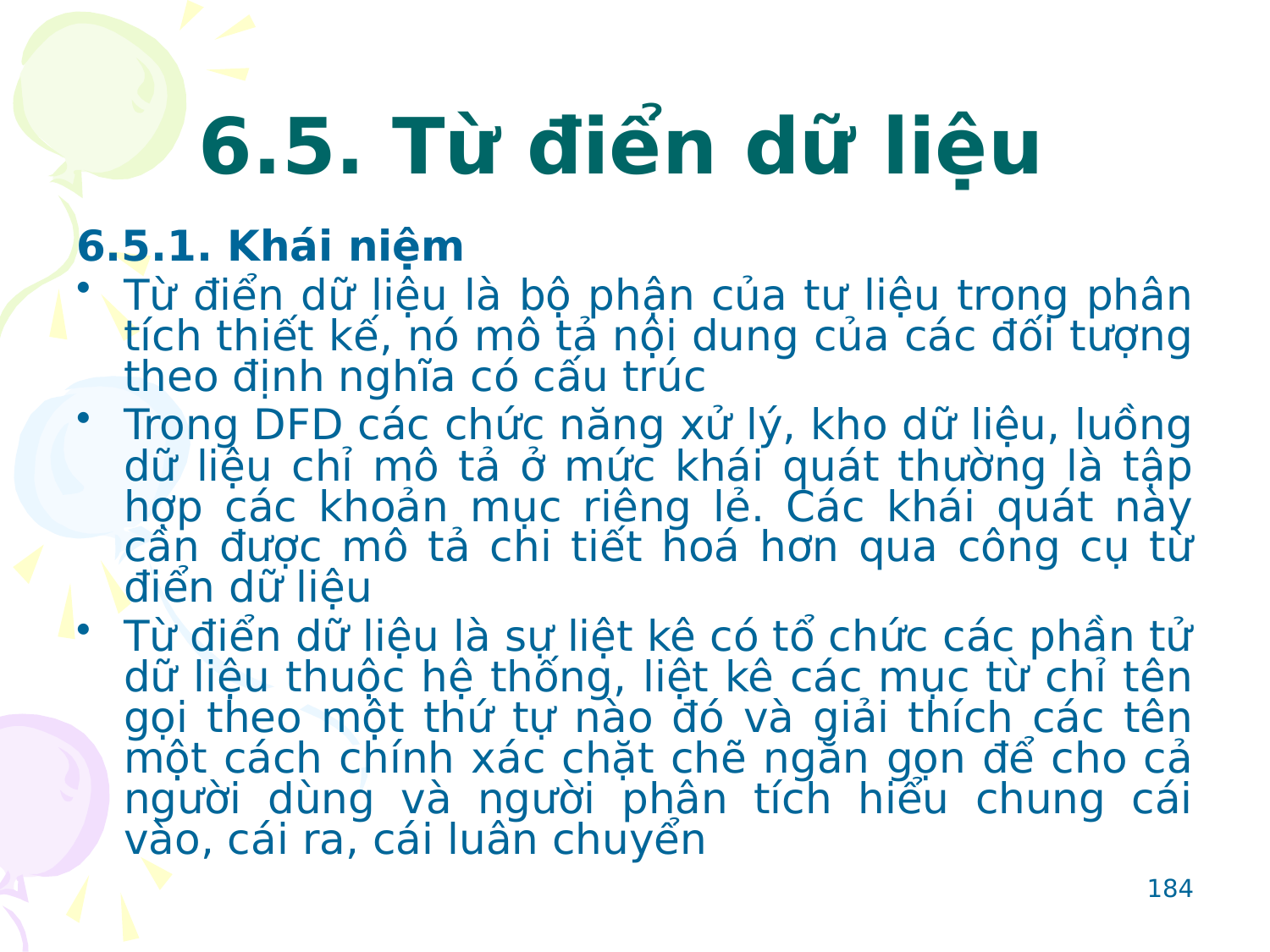

# 6.5. Từ điển dữ liệu
6.5.1. Khái niệm
Từ điển dữ liệu là bộ phận của tư liệu trong phân tích thiết kế, nó mô tả nội dung của các đối tượng theo định nghĩa có cấu trúc
Trong DFD các chức năng xử lý, kho dữ liệu, luồng dữ liệu chỉ mô tả ở mức khái quát thường là tập hợp các khoản mục riêng lẻ. Các khái quát này cần được mô tả chi tiết hoá hơn qua công cụ từ điển dữ liệu
Từ điển dữ liệu là sự liệt kê có tổ chức các phần tử dữ liệu thuộc hệ thống, liệt kê các mục từ chỉ tên gọi theo một thứ tự nào đó và giải thích các tên một cách chính xác chặt chẽ ngắn gọn để cho cả người dùng và người phân tích hiểu chung cái vào, cái ra, cái luân chuyển
184